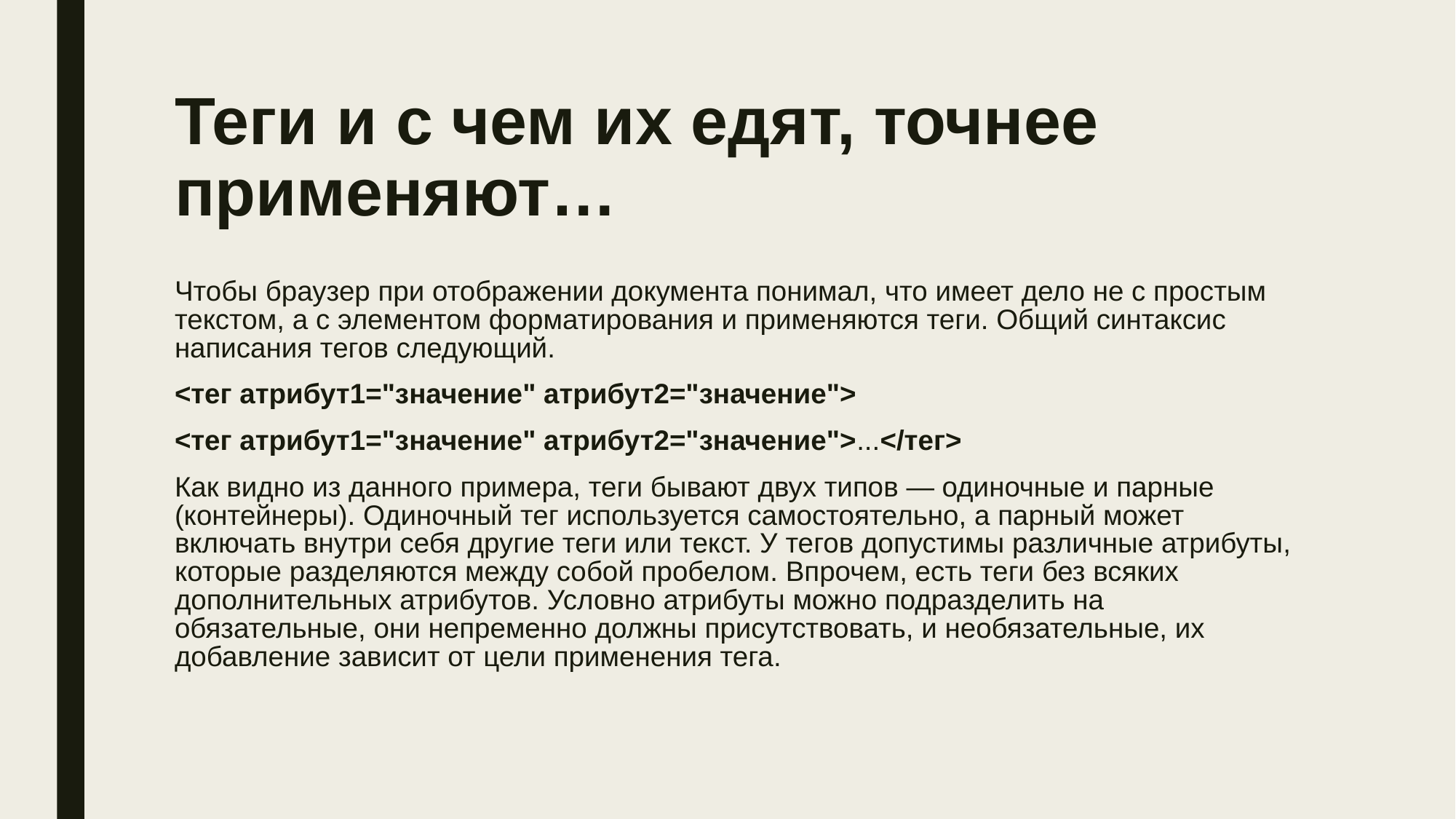

# Теги и с чем их едят, точнее применяют…
Чтобы браузер при отображении документа понимал, что имеет дело не с простым текстом, а с элементом форматирования и применяются теги. Общий синтаксис написания тегов следующий.
<тег атрибут1="значение" атрибут2="значение">
<тег атрибут1="значение" атрибут2="значение">...</тег>
Как видно из данного примера, теги бывают двух типов — одиночные и парные (контейнеры). Одиночный тег используется самостоятельно, а парный может включать внутри себя другие теги или текст. У тегов допустимы различные атрибуты, которые разделяются между собой пробелом. Впрочем, есть теги без всяких дополнительных атрибутов. Условно атрибуты можно подразделить на обязательные, они непременно должны присутствовать, и необязательные, их добавление зависит от цели применения тега.